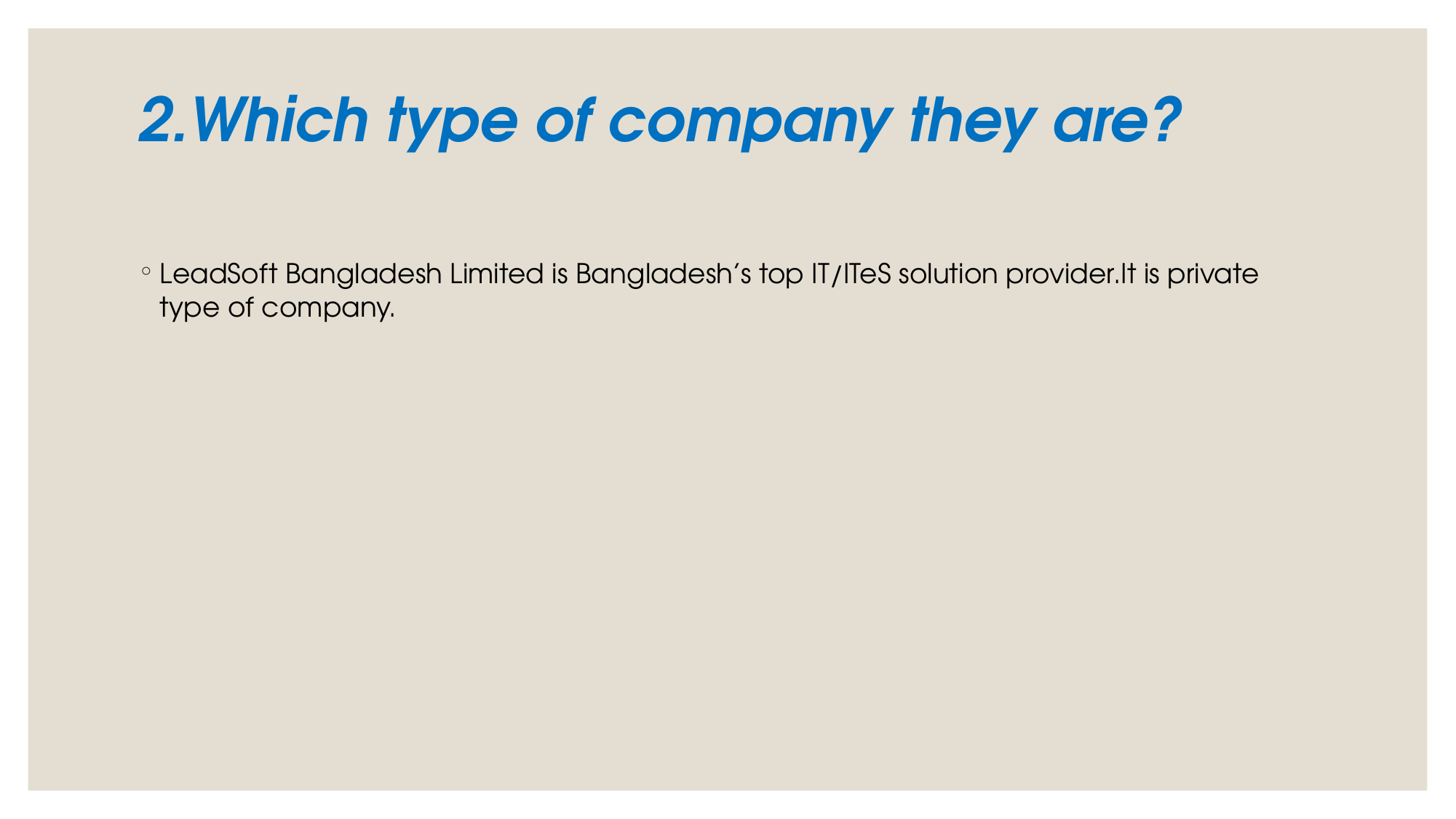

# 2.Which type of company they are?
LeadSoft Bangladesh Limited is Bangladesh’s top IT/ITeS solution provider.It is private type of company.